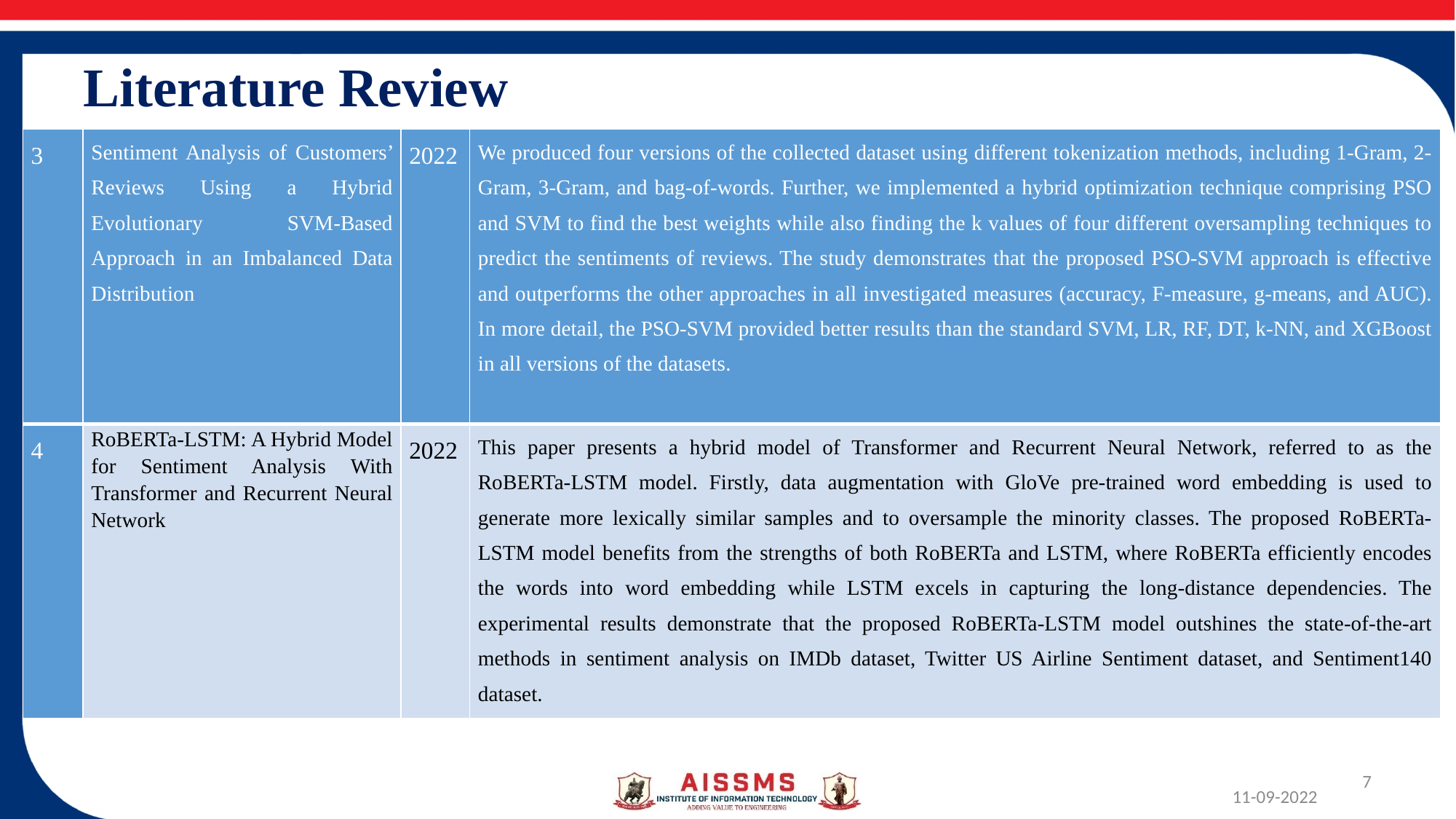

# Literature Review
| 3 | Sentiment Analysis of Customers’ Reviews Using a Hybrid Evolutionary SVM-Based Approach in an Imbalanced Data Distribution | 2022 | We produced four versions of the collected dataset using different tokenization methods, including 1-Gram, 2-Gram, 3-Gram, and bag-of-words. Further, we implemented a hybrid optimization technique comprising PSO and SVM to find the best weights while also finding the k values of four different oversampling techniques to predict the sentiments of reviews. The study demonstrates that the proposed PSO-SVM approach is effective and outperforms the other approaches in all investigated measures (accuracy, F-measure, g-means, and AUC). In more detail, the PSO-SVM provided better results than the standard SVM, LR, RF, DT, k-NN, and XGBoost in all versions of the datasets. |
| --- | --- | --- | --- |
| 4 | RoBERTa-LSTM: A Hybrid Model for Sentiment Analysis With Transformer and Recurrent Neural Network | 2022 | This paper presents a hybrid model of Transformer and Recurrent Neural Network, referred to as the RoBERTa-LSTM model. Firstly, data augmentation with GloVe pre-trained word embedding is used to generate more lexically similar samples and to oversample the minority classes. The proposed RoBERTa-LSTM model benefits from the strengths of both RoBERTa and LSTM, where RoBERTa efficiently encodes the words into word embedding while LSTM excels in capturing the long-distance dependencies. The experimental results demonstrate that the proposed RoBERTa-LSTM model outshines the state-of-the-art methods in sentiment analysis on IMDb dataset, Twitter US Airline Sentiment dataset, and Sentiment140 dataset. |

7
11-09-2022